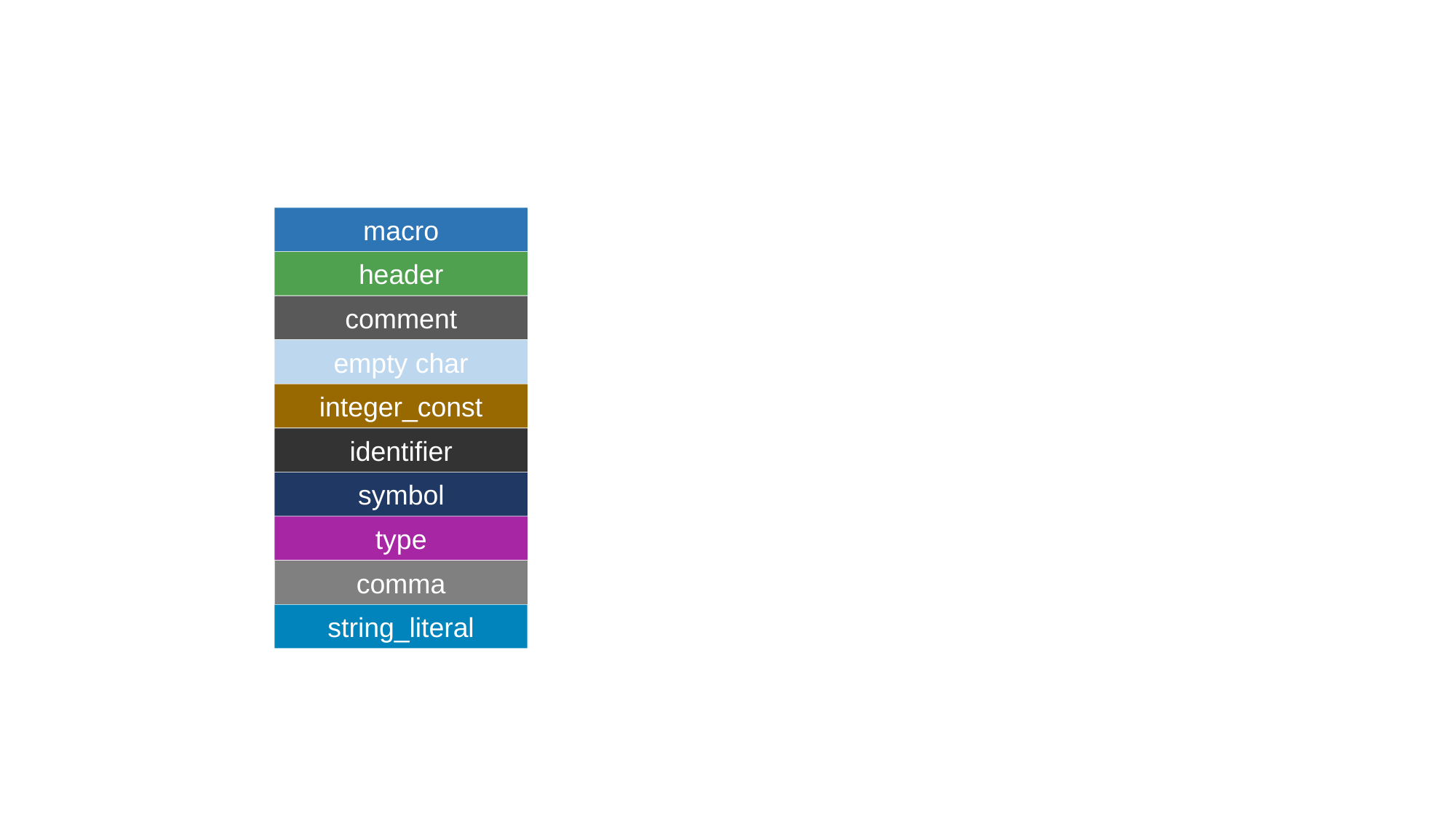

macro
header
comment
empty char
integer_const
identifier
symbol
type
comma
string_literal